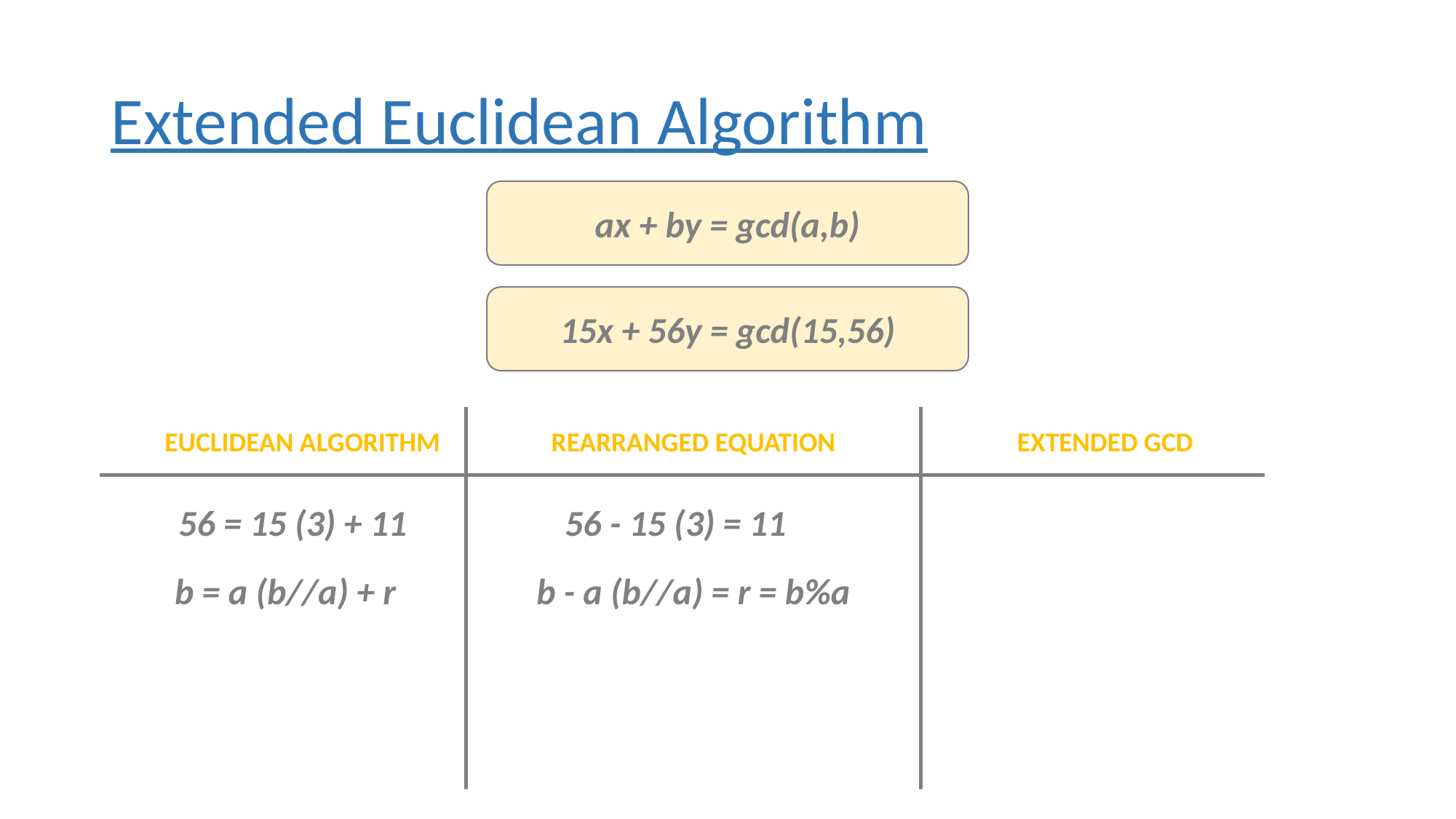

# Extended Euclidean Algorithm
ax + by = gcd(a,b)
15x + 56y = gcd(15,56)
EUCLIDEAN ALGORITHM
REARRANGED EQUATION
EXTENDED GCD
56 = 15 (3) + 11
56 - 15 (3) = 11
b - a (b//a) = r = b%a
b = a (b//a) + r